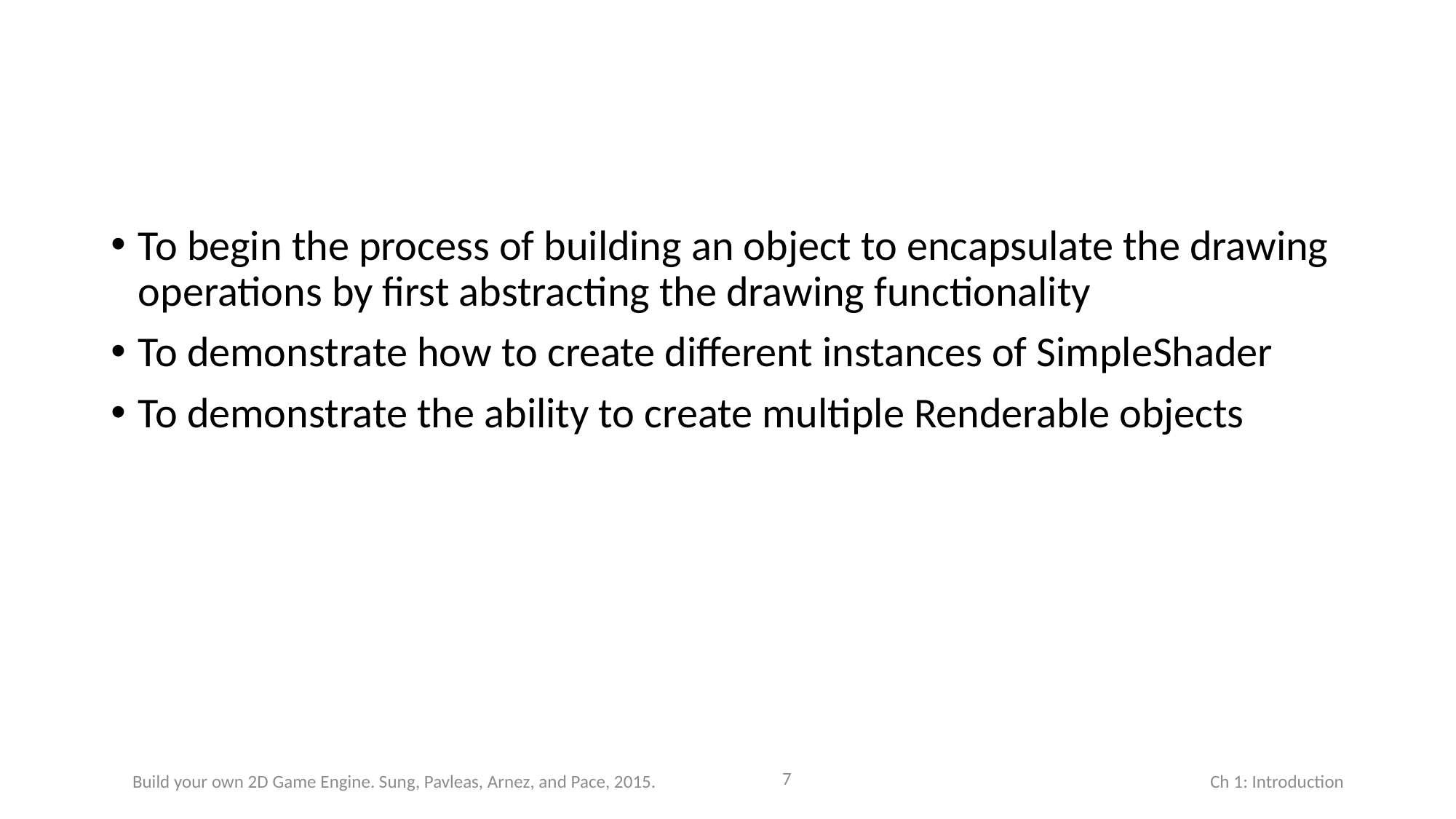

#
To begin the process of building an object to encapsulate the drawing operations by first abstracting the drawing functionality
To demonstrate how to create different instances of SimpleShader
To demonstrate the ability to create multiple Renderable objects